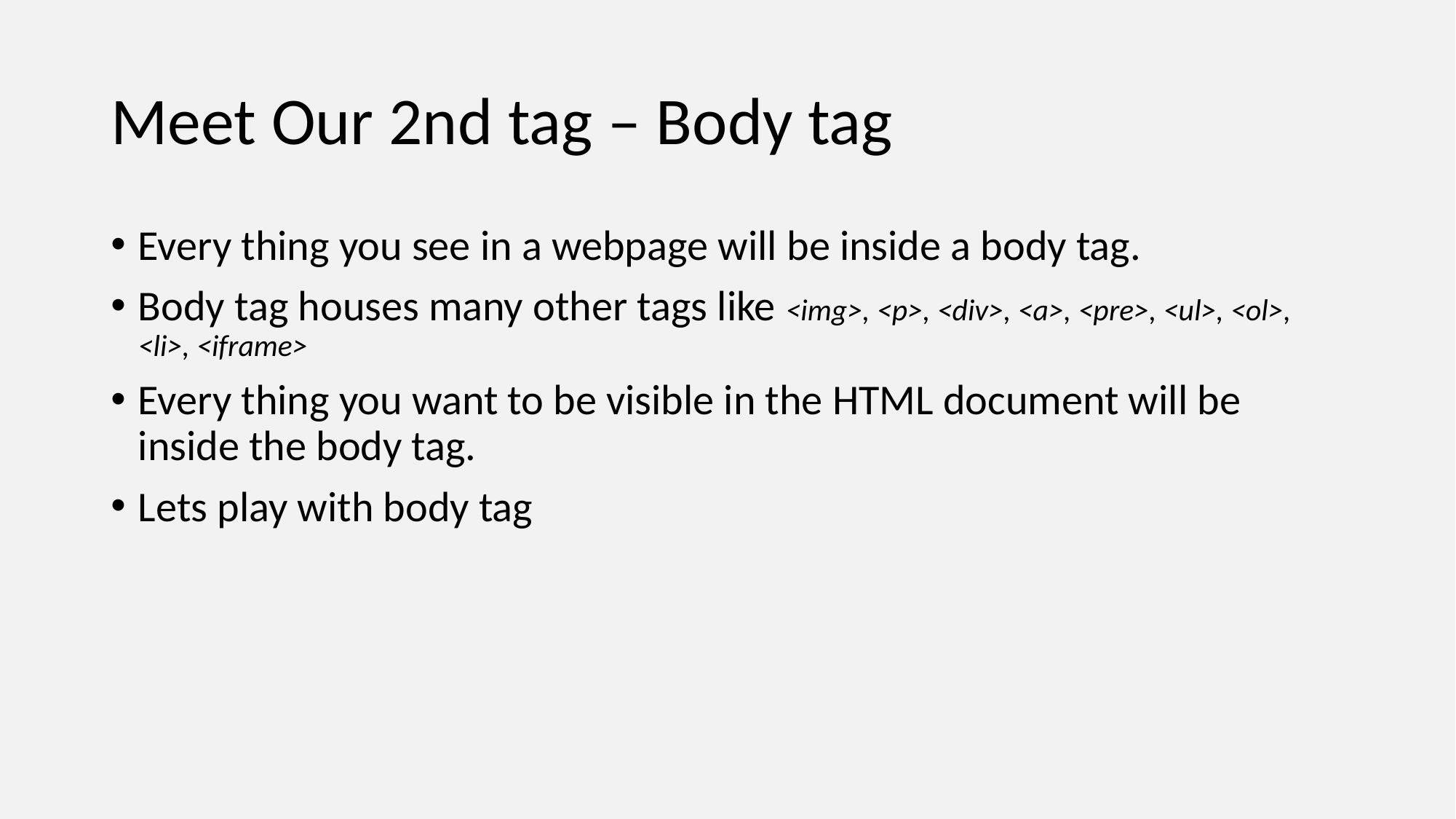

# Meet Our 2nd tag – Body tag
Every thing you see in a webpage will be inside a body tag.
Body tag houses many other tags like <img>, <p>, <div>, <a>, <pre>, <ul>, <ol>, <li>, <iframe>
Every thing you want to be visible in the HTML document will be inside the body tag.
Lets play with body tag